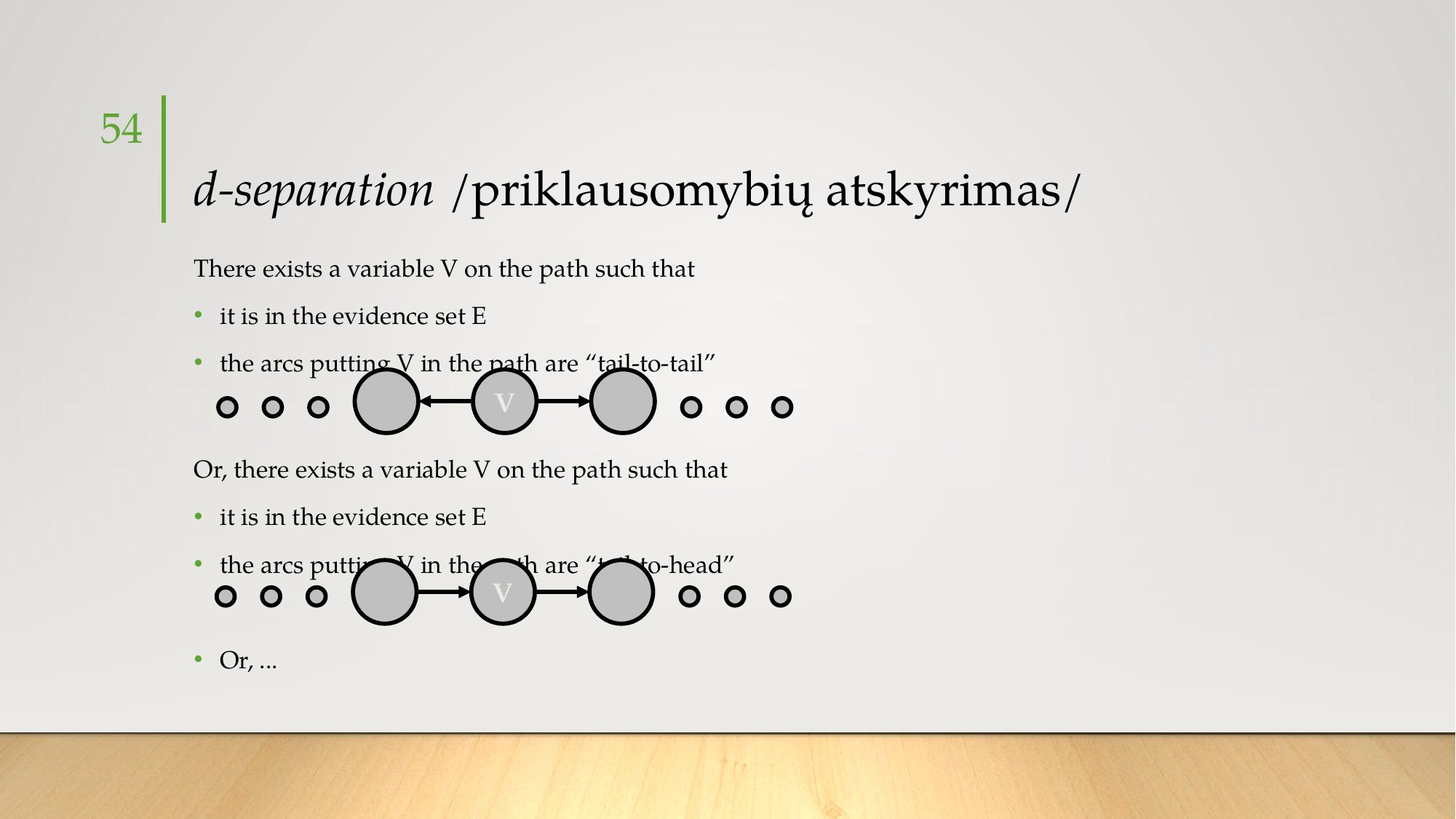

54
# d-separation /priklausomybių atskyrimas/
There exists a variable V on the path such that
it is in the evidence set E
the arcs putting V in the path are “tail-to-tail”

Or, there exists a variable V on the path such that
it is in the evidence set E
the arcs putting V in the path are “tail-to-head”

Or, ...

V

V